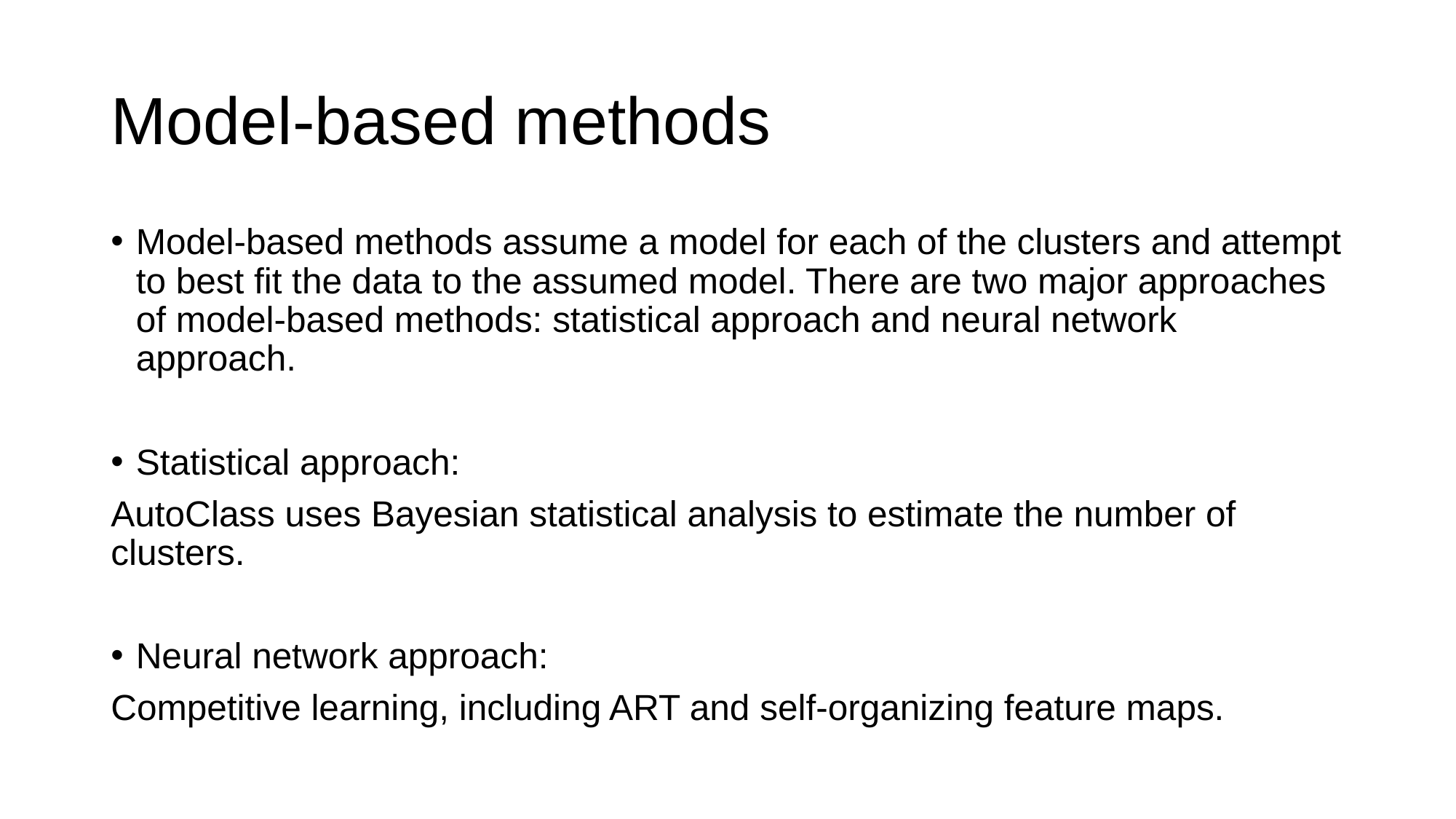

# Model-based methods
Model-based methods assume a model for each of the clusters and attempt to best fit the data to the assumed model. There are two major approaches of model-based methods: statistical approach and neural network approach.

Statistical approach:
AutoClass uses Bayesian statistical analysis to estimate the number of clusters.

Neural network approach:
Competitive learning, including ART and self-organizing feature maps.